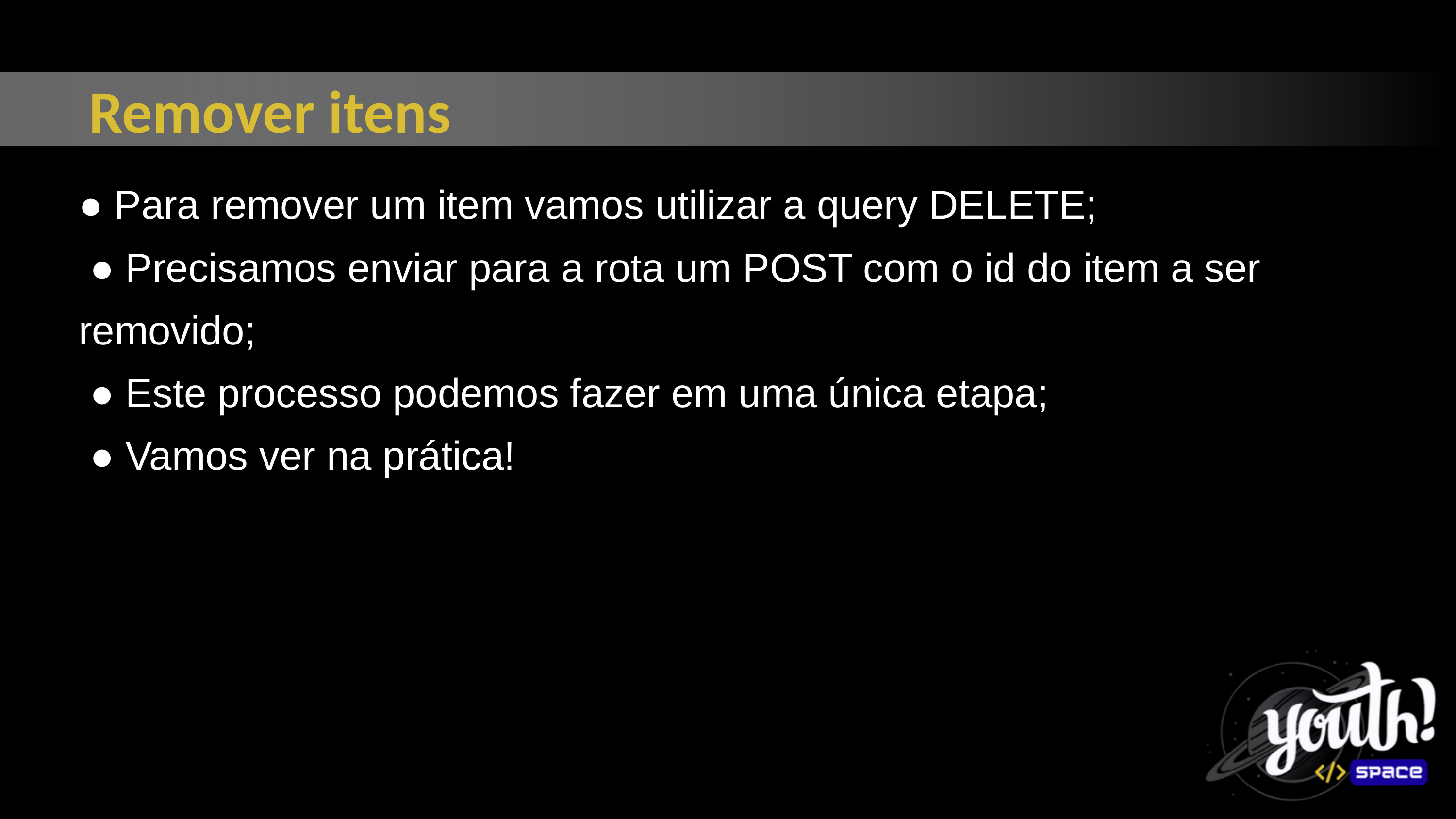

Remover itens

● Para remover um item vamos utilizar a query DELETE;
 ● Precisamos enviar para a rota um POST com o id do item a ser
removido;
 ● Este processo podemos fazer em uma única etapa;
 ● Vamos ver na prática!